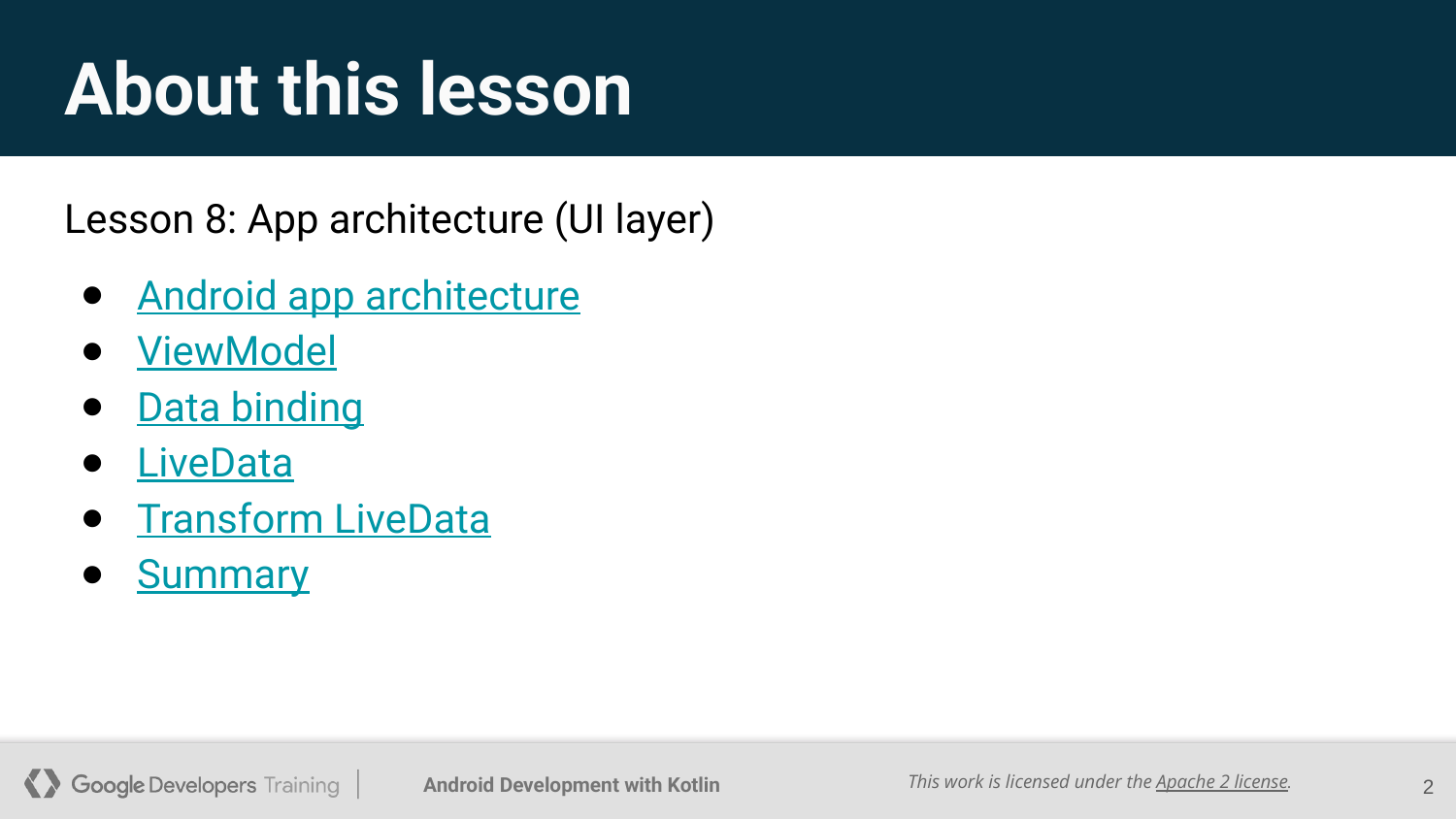

# About this lesson
Lesson 8: App architecture (UI layer)
Android app architecture
ViewModel
Data binding
LiveData
Transform LiveData
Summary
2